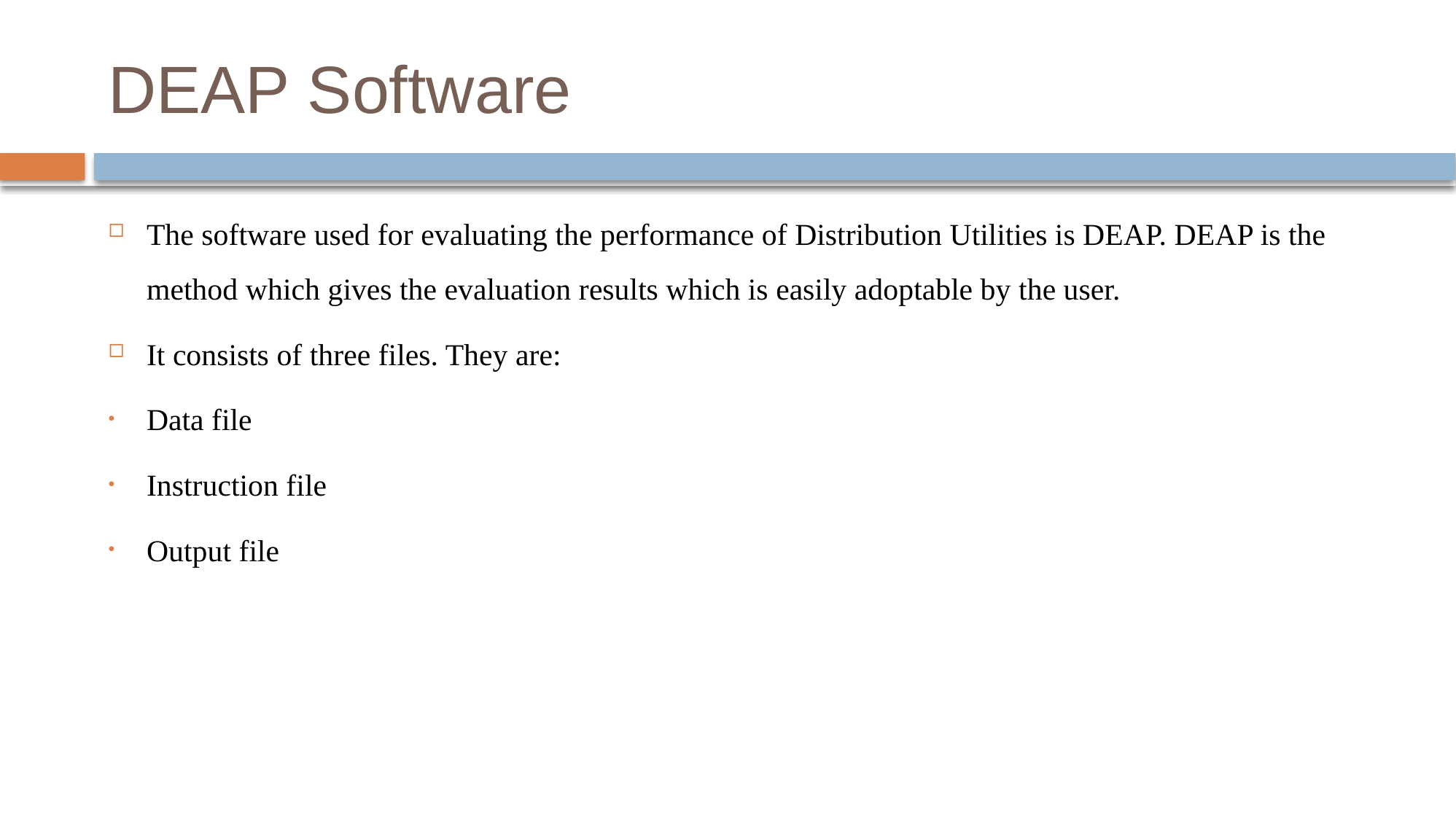

# DEAP Software
The software used for evaluating the performance of Distribution Utilities is DEAP. DEAP is the method which gives the evaluation results which is easily adoptable by the user.
It consists of three files. They are:
Data file
Instruction file
Output file